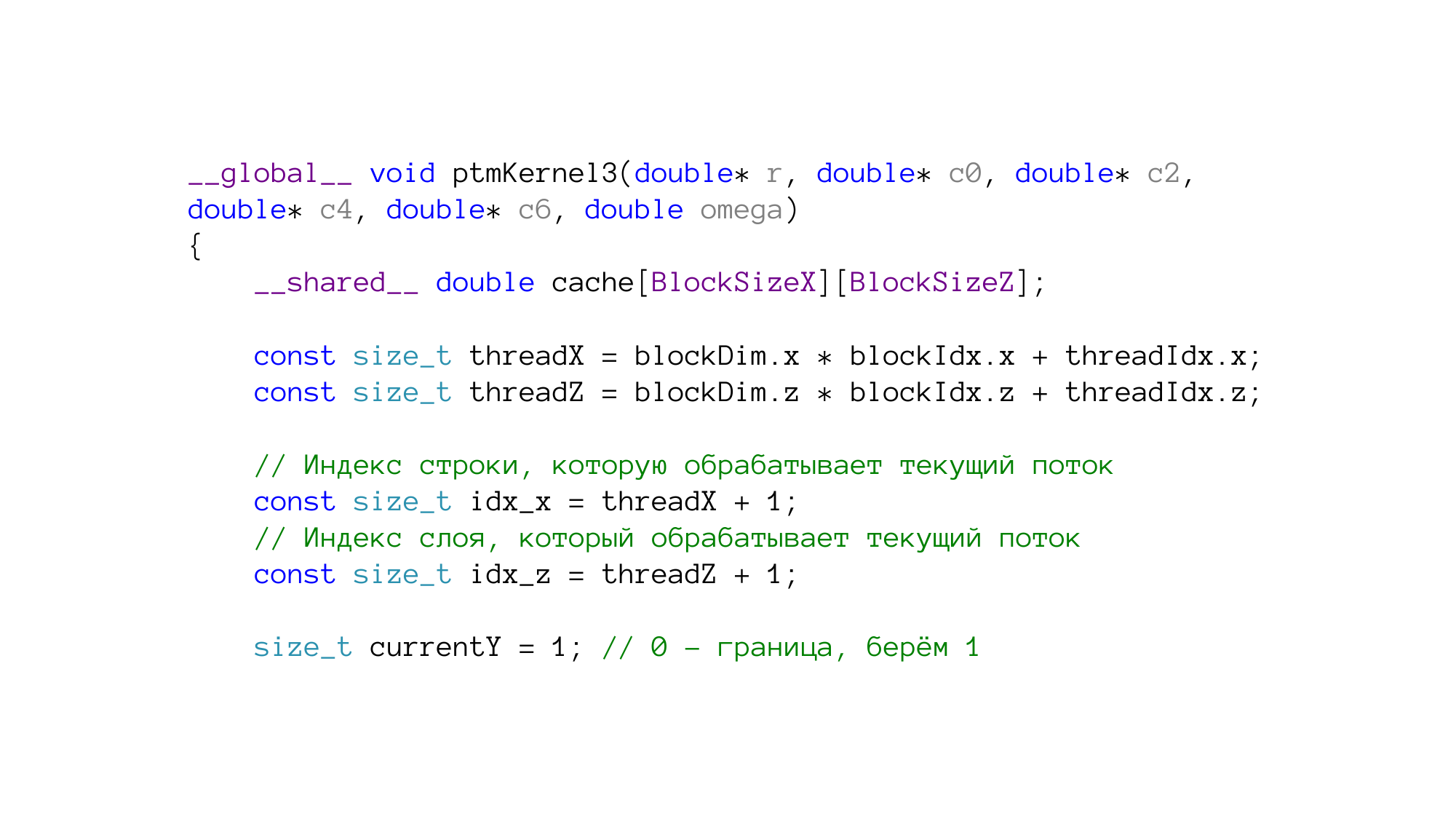

__global__ void ptmKernel3(double* r, double* c0, double* c2,
double* c4, double* c6, double omega)
{
    __shared__ double cache[BlockSizeX][BlockSizeZ];

    const size_t threadX = blockDim.x * blockIdx.x + threadIdx.x;
    const size_t threadZ = blockDim.z * blockIdx.z + threadIdx.z;

    // Индекс строки, которую обрабатывает текущий поток
    const size_t idx_x = threadX + 1;
    // Индекс слоя, который обрабатывает текущий поток
    const size_t idx_z = threadZ + 1;

    size_t currentY = 1; // 0 - граница, берём 1